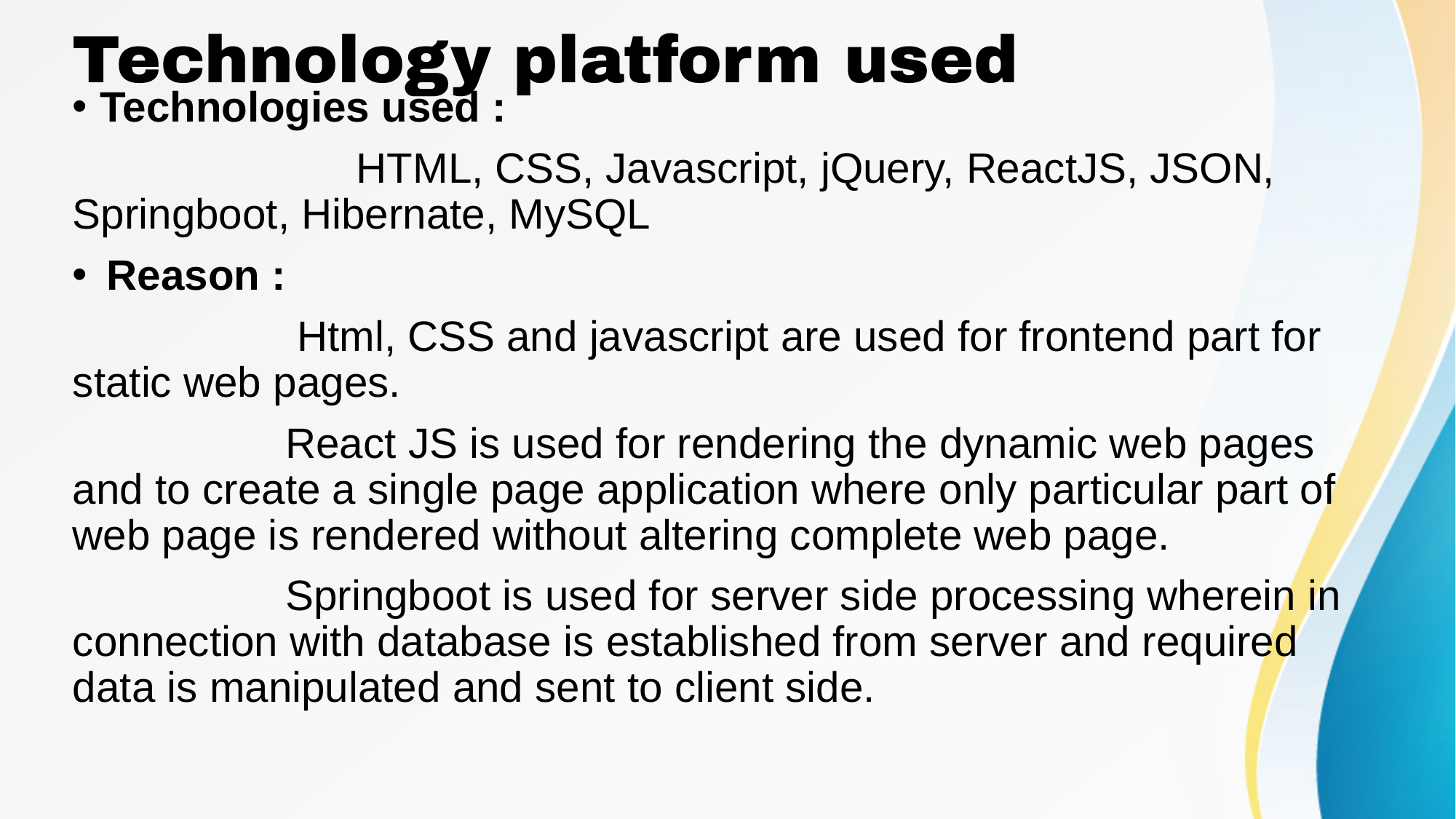

# Technology platform used
Technologies used :
                        HTML, CSS, Javascript, jQuery, ReactJS, JSON, Springboot, Hibernate, MySQL
Reason :
                   Html, CSS and javascript are used for frontend part for static web pages.
                  React JS is used for rendering the dynamic web pages and to create a single page application where only particular part of web page is rendered without altering complete web page.
                  Springboot is used for server side processing wherein in connection with database is established from server and required data is manipulated and sent to client side.